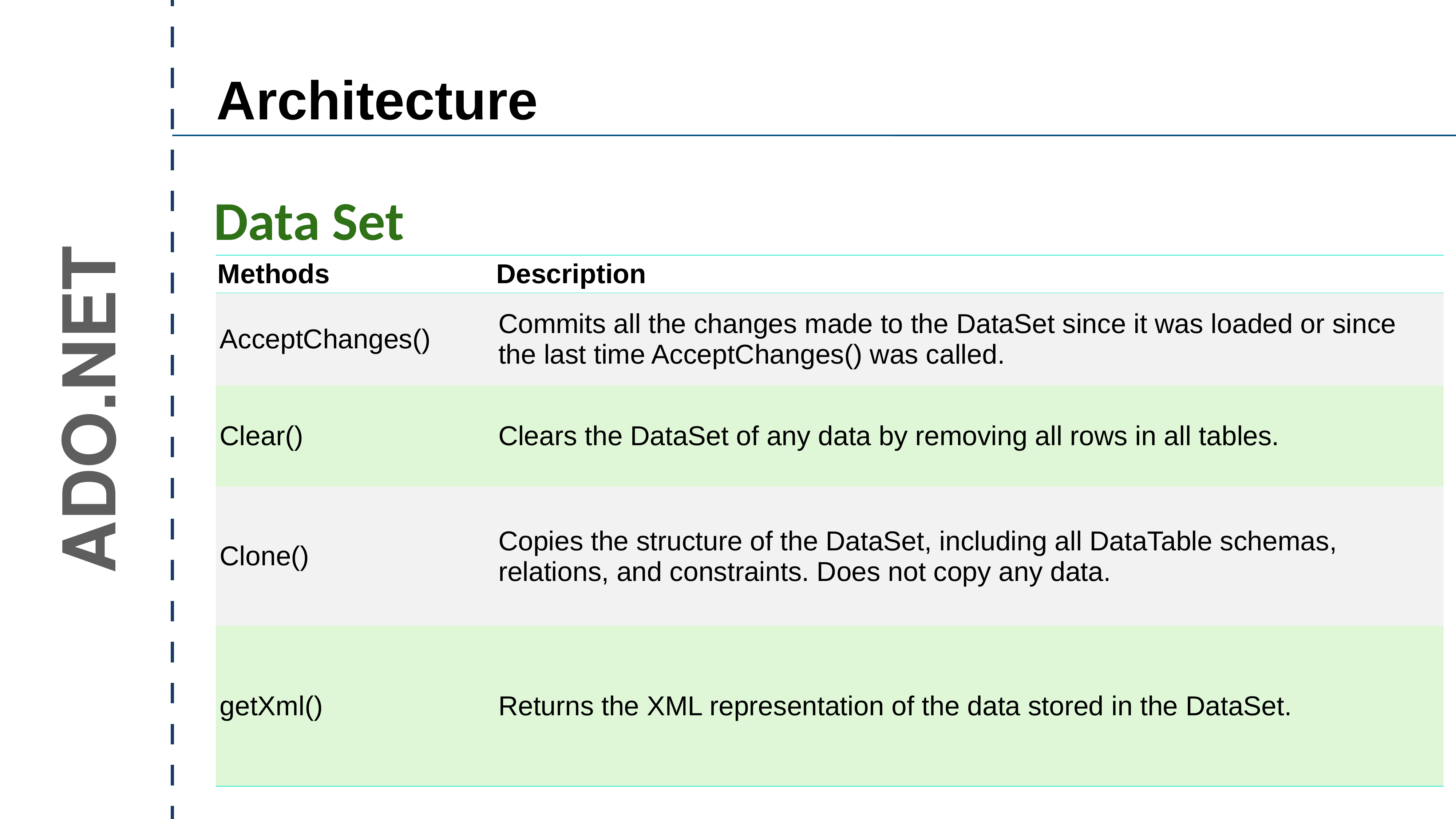

Architecture

Data Set
| Methods | Description |
| --- | --- |
| AcceptChanges() | Commits all the changes made to the DataSet since it was loaded or since the last time AcceptChanges() was called. |
| Clear() | Clears the DataSet of any data by removing all rows in all tables. |
| Clone() | Copies the structure of the DataSet, including all DataTable schemas, relations, and constraints. Does not copy any data. |
| getXml() | Returns the XML representation of the data stored in the DataSet. |
ADO.NET